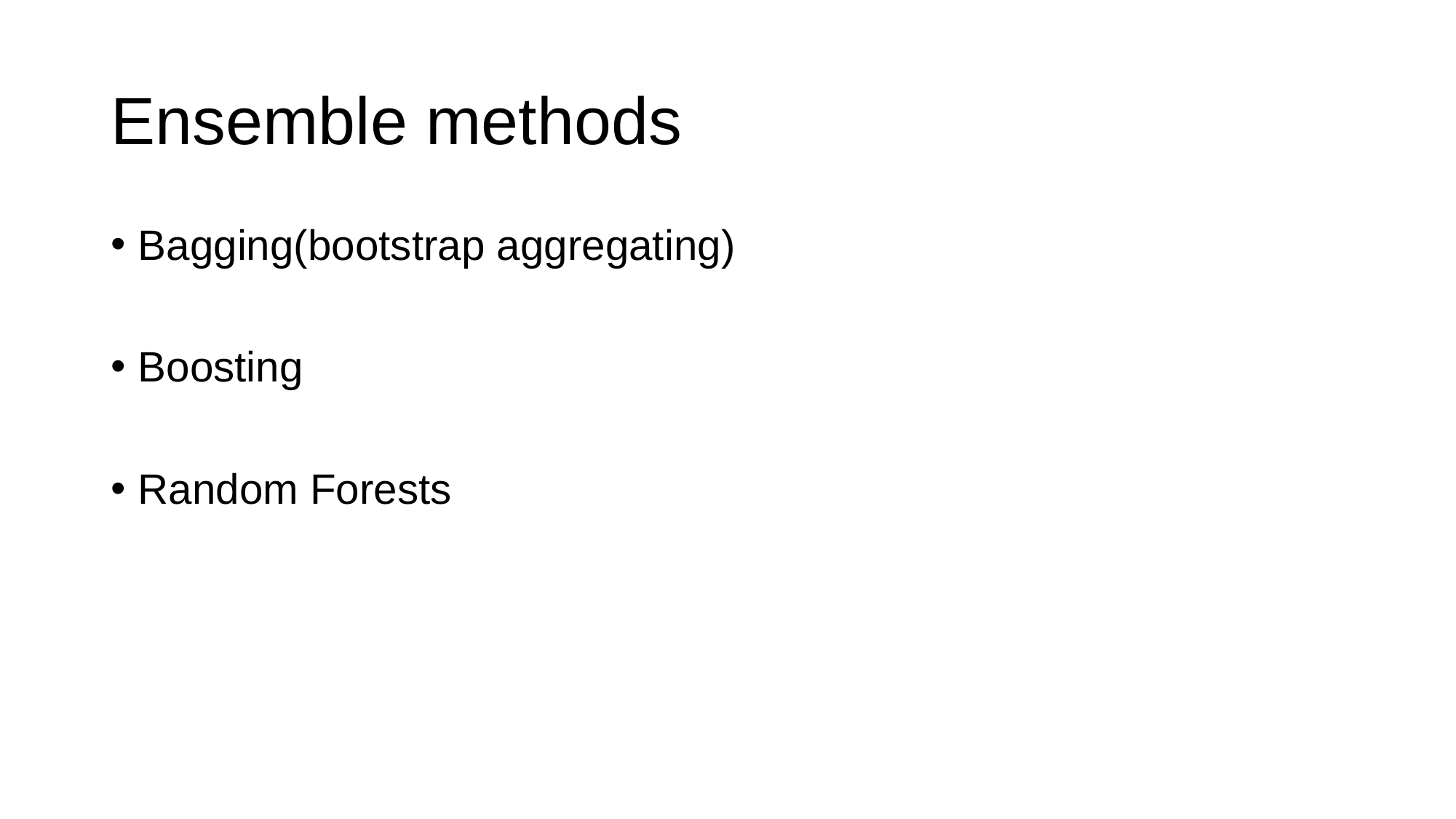

# Ensemble methods
Bagging(bootstrap aggregating)

Boosting

Random Forests